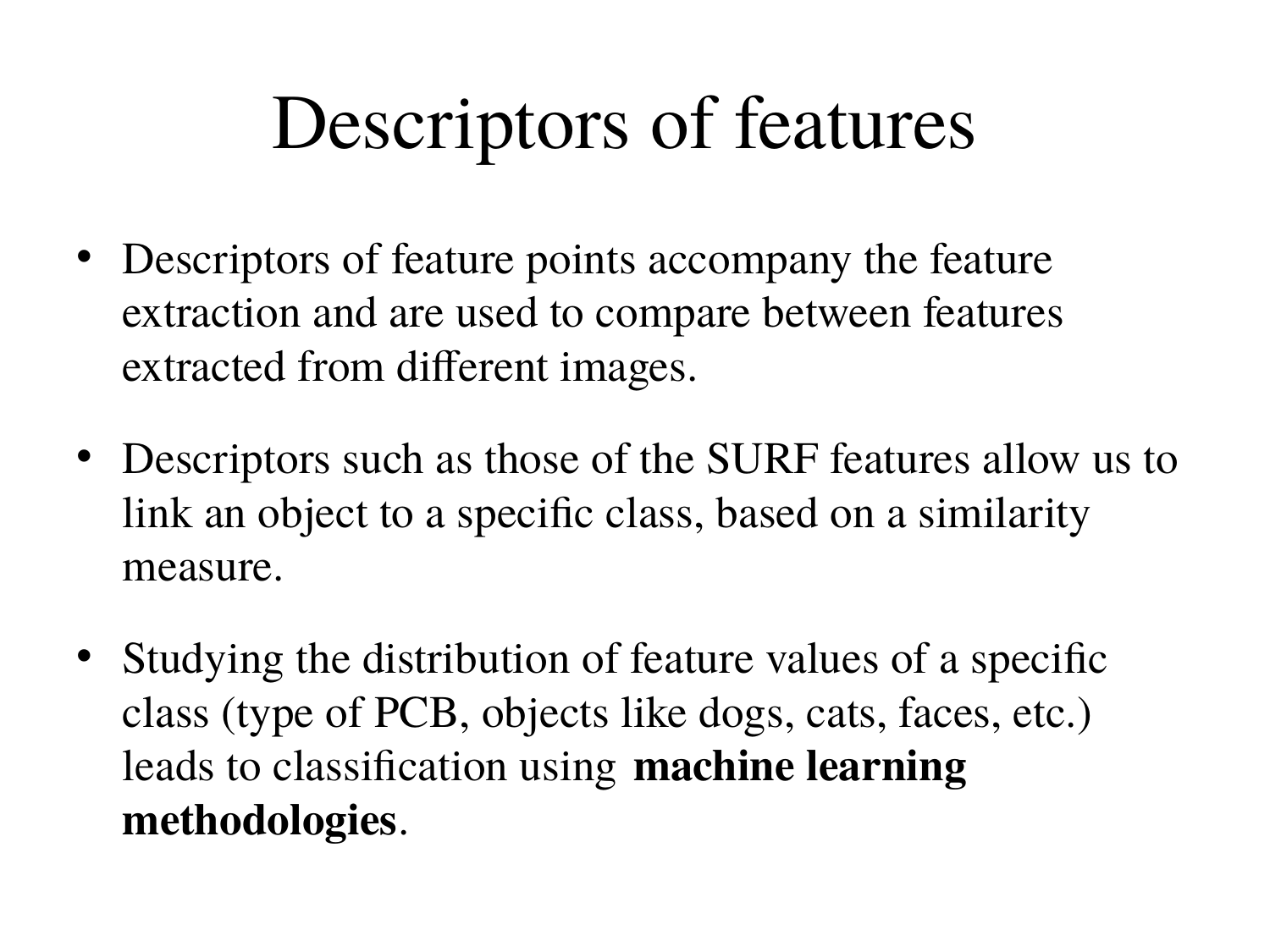

# Descriptors of features
Descriptors of feature points accompany the feature extraction and are used to compare between features extracted from different images.

Descriptors such as those of the SURF features allow us to link an object to a specific class, based on a similarity measure.

Studying the distribution of feature values of a specific class (type of PCB, objects like dogs, cats, faces, etc.) leads to classification using machine learning methodologies.